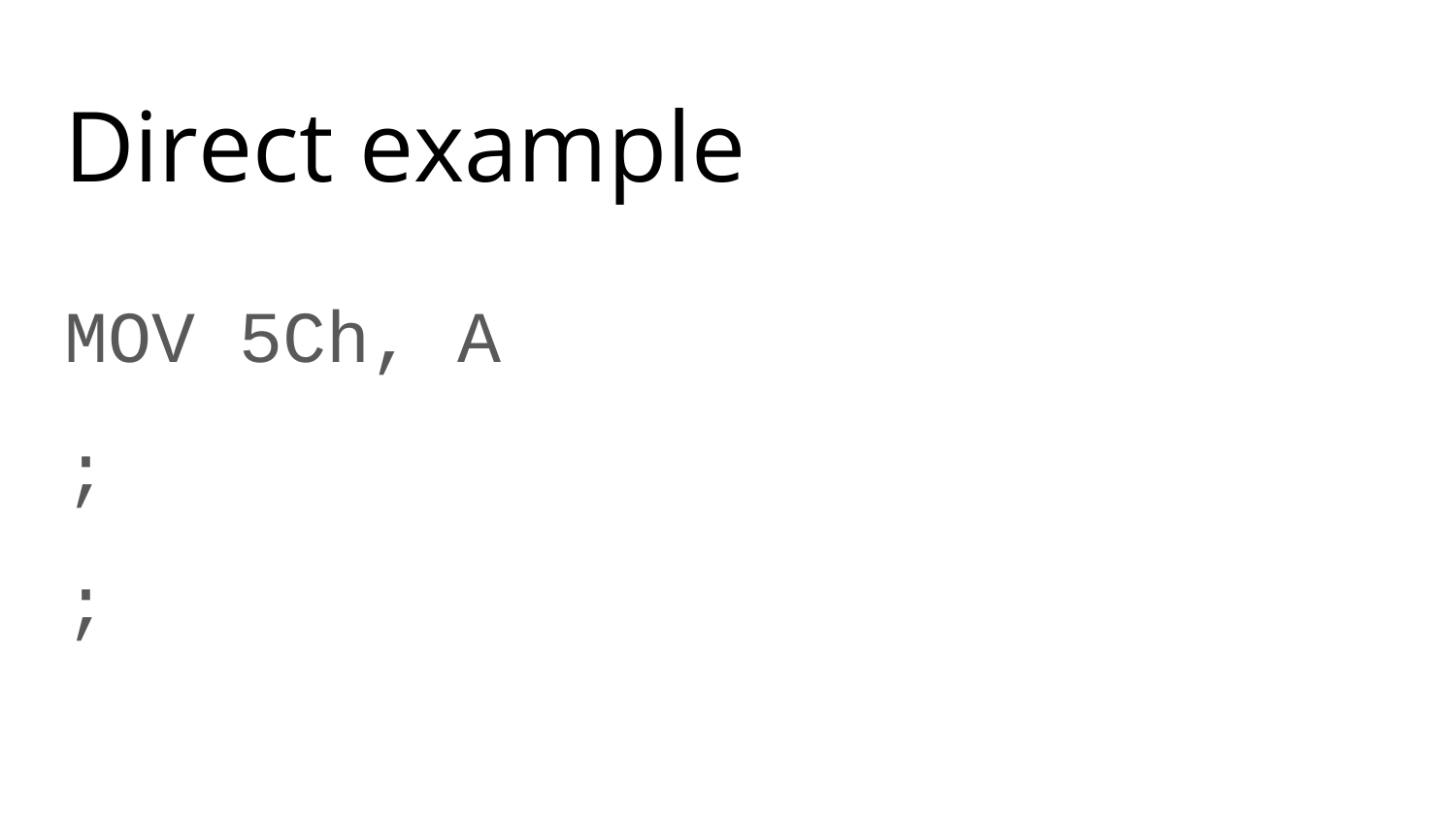

# Direct example
MOV 5Ch, A
;
;